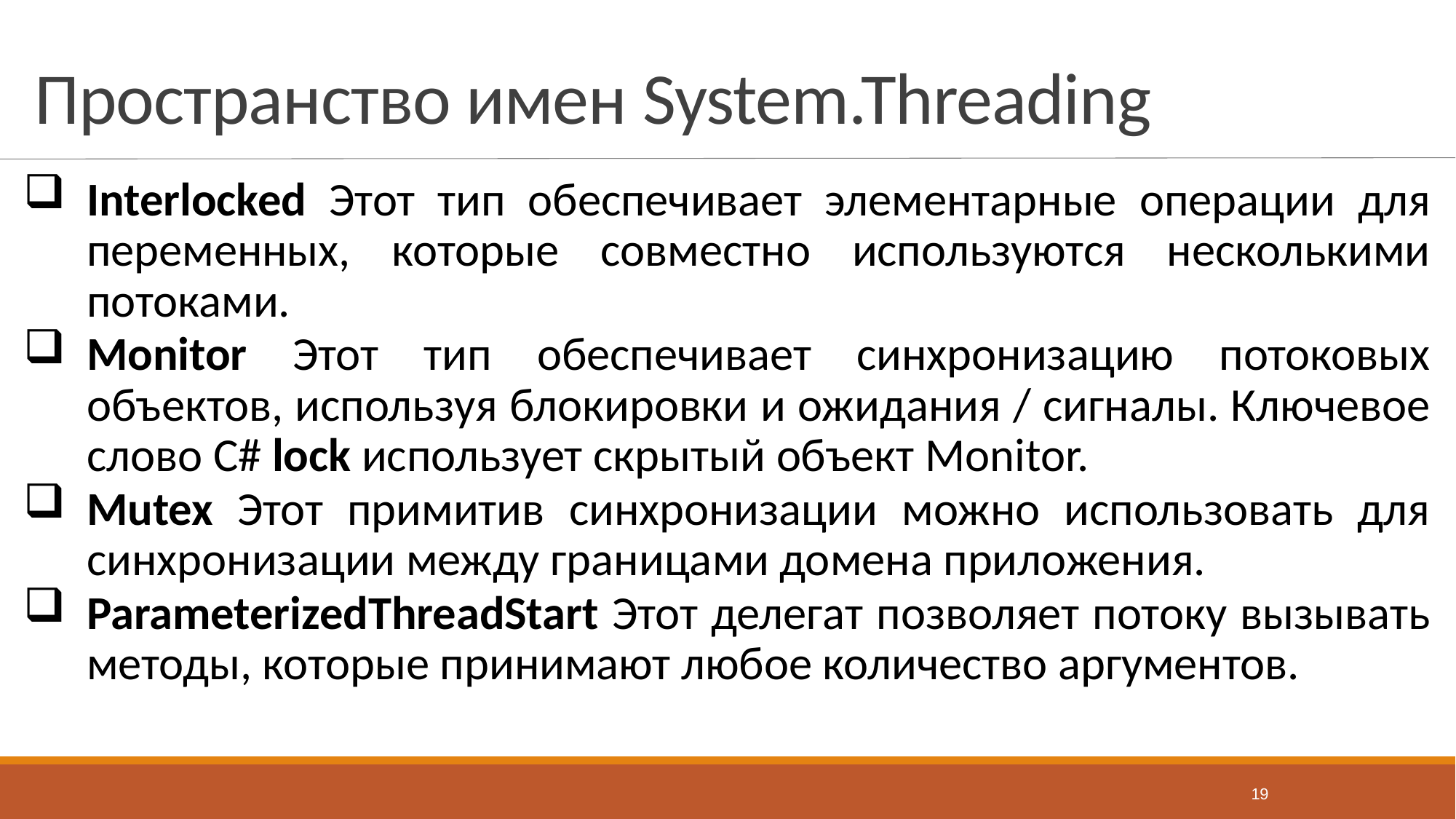

# Пространство имен System.Threading
Interlocked Этот тип обеспечивает элементарные операции для переменных, которые совместно используются несколькими потоками.
Monitor Этот тип обеспечивает синхронизацию потоковых объектов, используя блокировки и ожидания / сигналы. Ключевое слово C# lock использует скрытый объект Monitor.
Mutex Этот примитив синхронизации можно использовать для синхронизации между границами домена приложения.
ParameterizedThreadStart Этот делегат позволяет потоку вызывать методы, которые принимают любое количество аргументов.
19